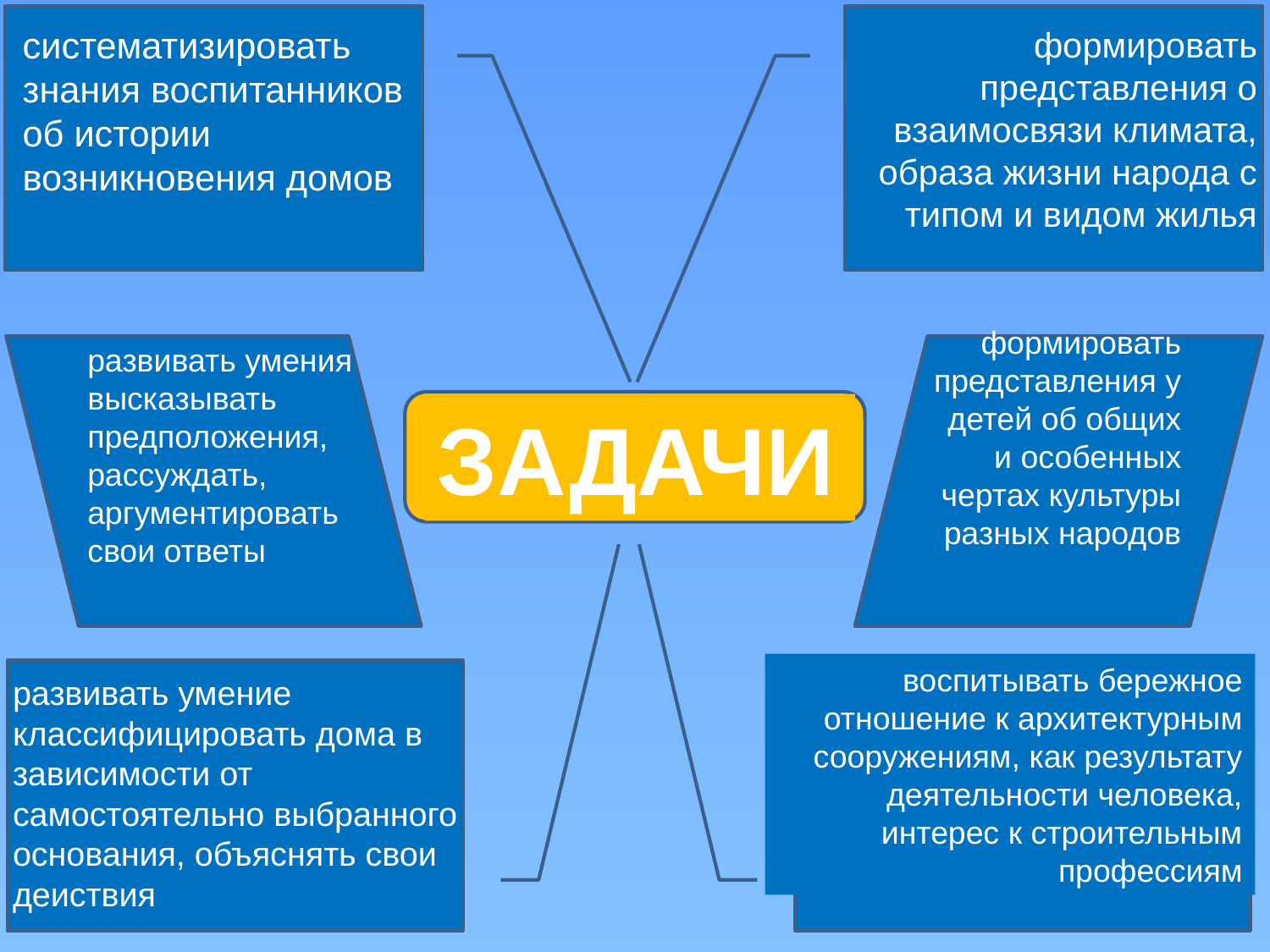

систематизировать знания воспитанников об истории возникновения домов

формировать представления о взаимосвязи климата, образа жизни народа с типом и видом жилья
формировать представления у детей об общих и особенных чертах культуры разных народов

развивать умения высказывать предположения, рассуждать, аргументировать свои ответы

ЗАДАЧИ
воспитывать бережное отношение к архитектурным сооружениям, как результату деятельности человека, интерес к строительным профессиям

развивать умение классифицировать дома в зависимости от самостоятельно выбранного основания, объяснять свои деиствия